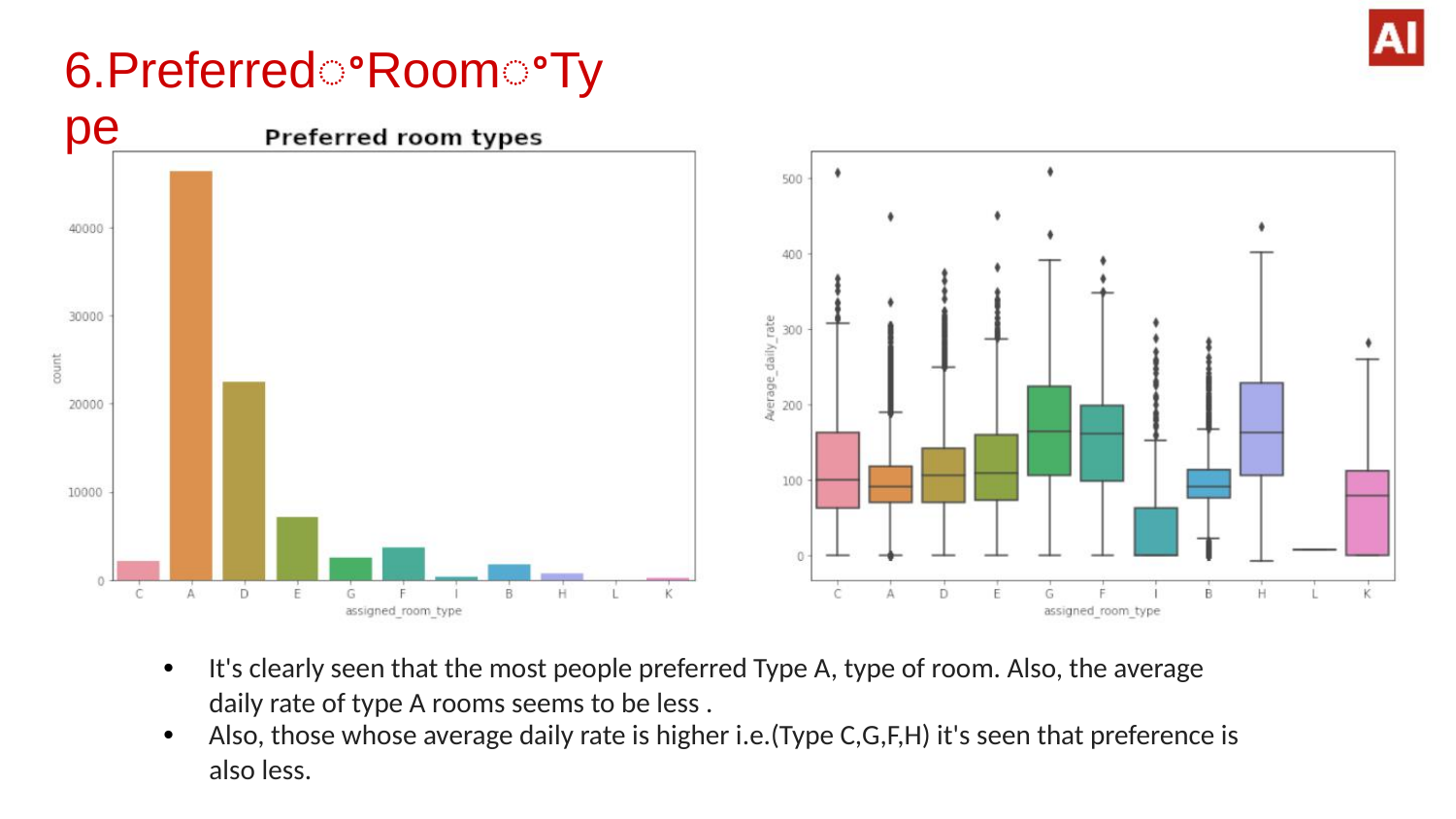

6.PreferredꢀRoomꢀType
• It's clearly seen that the most people preferred Type A, type of room. Also, the average
daily rate of type A rooms seems to be less .
• Also, those whose average daily rate is higher i.e.(Type C,G,F,H) it's seen that preference is
also less.